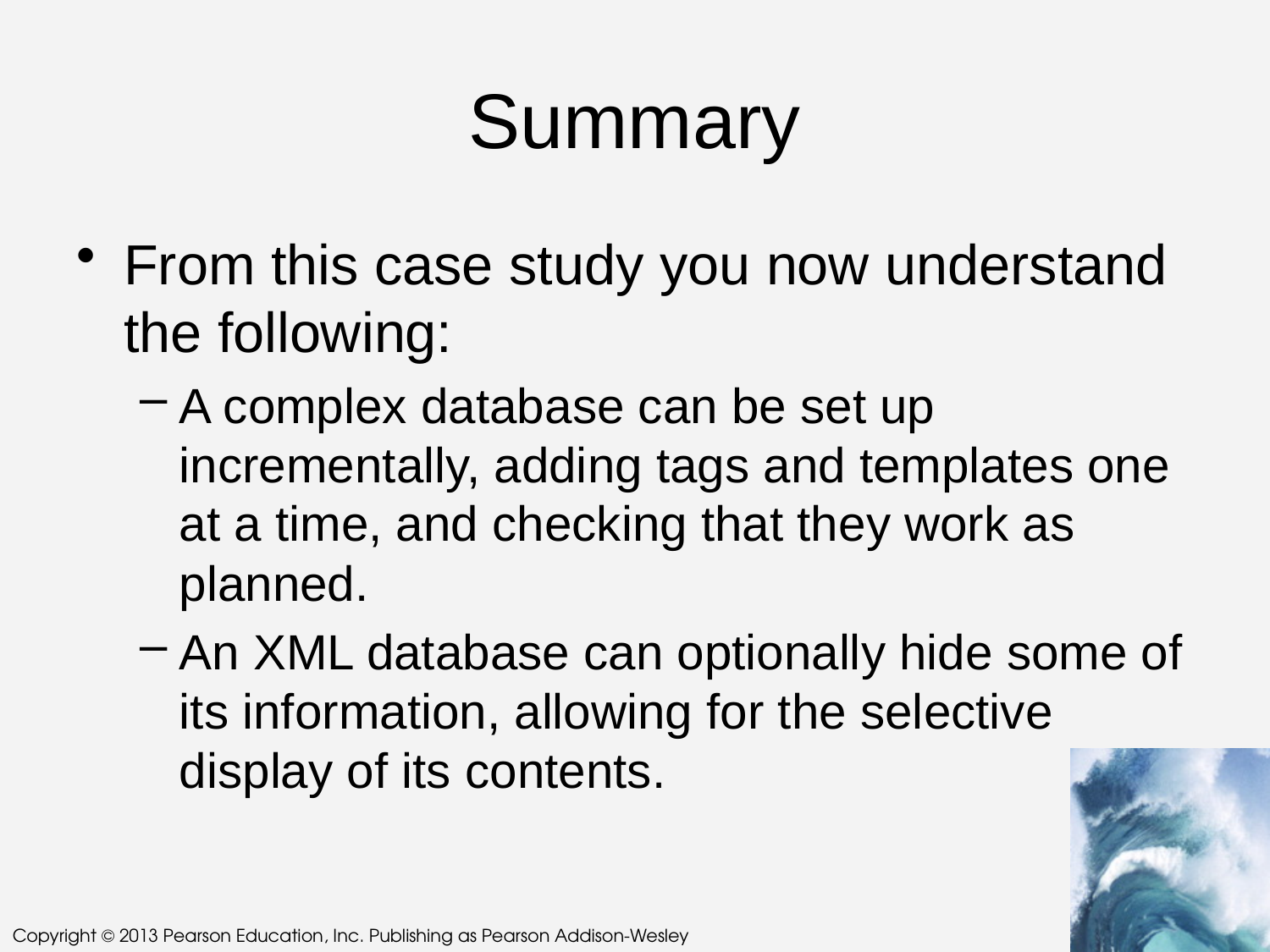

# Summary
From this case study you now understand the following:
A complex database can be set up incrementally, adding tags and templates one at a time, and checking that they work as planned.
An XML database can optionally hide some of its information, allowing for the selective display of its contents.